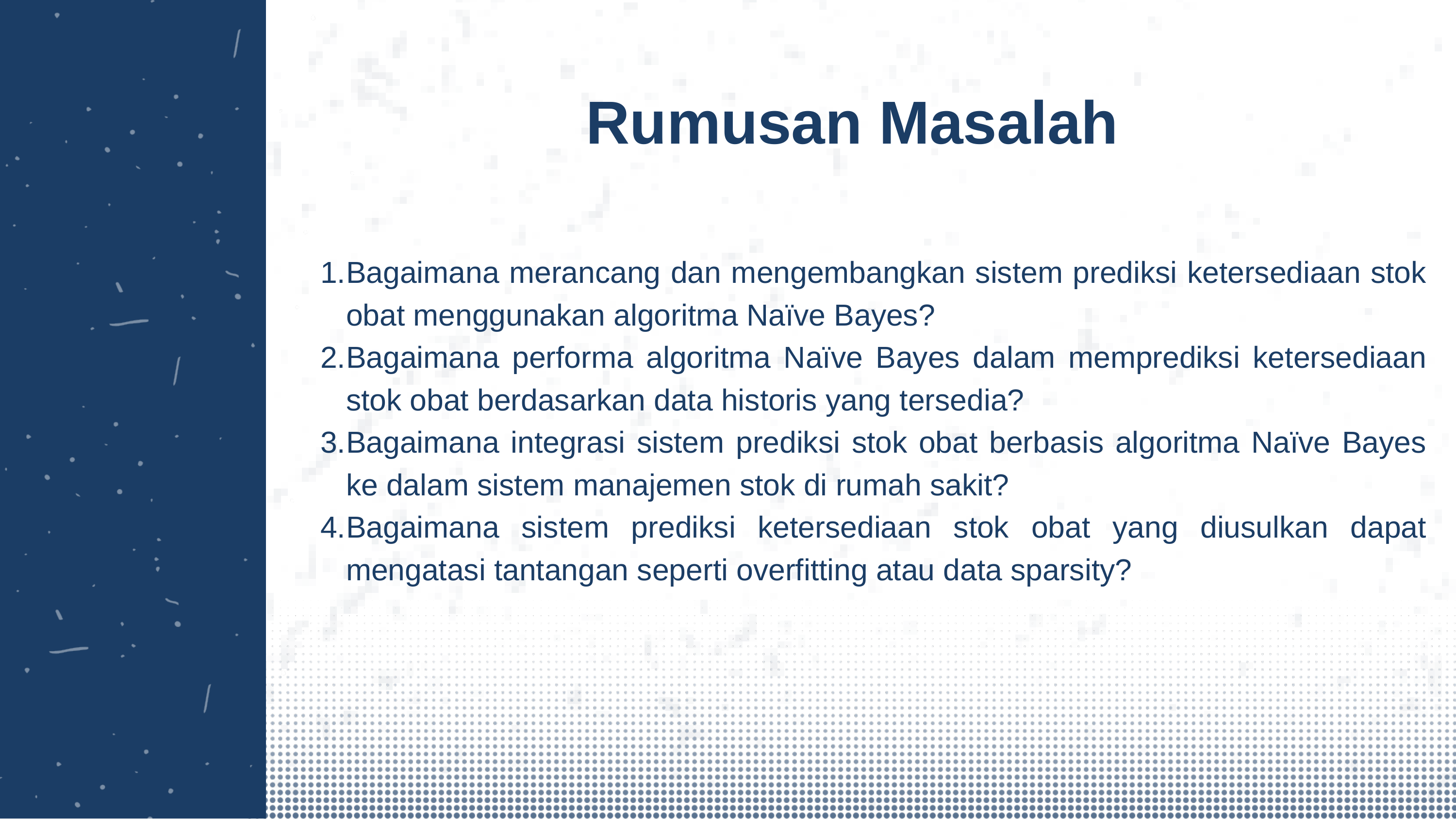

Rumusan Masalah
Bagaimana merancang dan mengembangkan sistem prediksi ketersediaan stok obat menggunakan algoritma Naïve Bayes?
Bagaimana performa algoritma Naïve Bayes dalam memprediksi ketersediaan stok obat berdasarkan data historis yang tersedia?
Bagaimana integrasi sistem prediksi stok obat berbasis algoritma Naïve Bayes ke dalam sistem manajemen stok di rumah sakit?
Bagaimana sistem prediksi ketersediaan stok obat yang diusulkan dapat mengatasi tantangan seperti overfitting atau data sparsity?